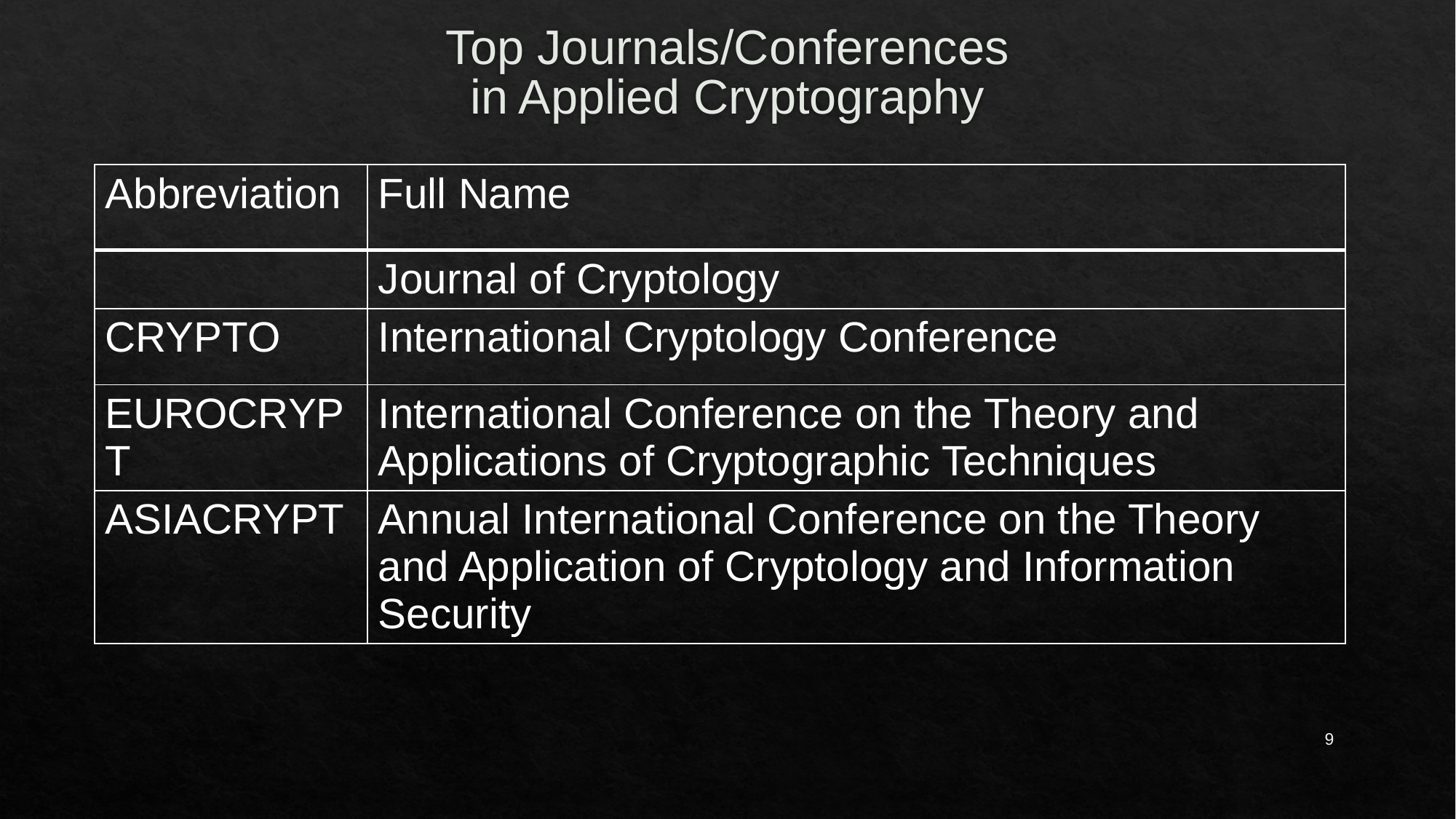

# Top Journals/Conferences in Applied Cryptography
| Abbreviation | Full Name |
| --- | --- |
|  | Journal of Cryptology |
| CRYPTO | International Cryptology Conference |
| EUROCRYPT | International Conference on the Theory and Applications of Cryptographic Techniques |
| ASIACRYPT | Annual International Conference on the Theory and Application of Cryptology and Information Security |
9